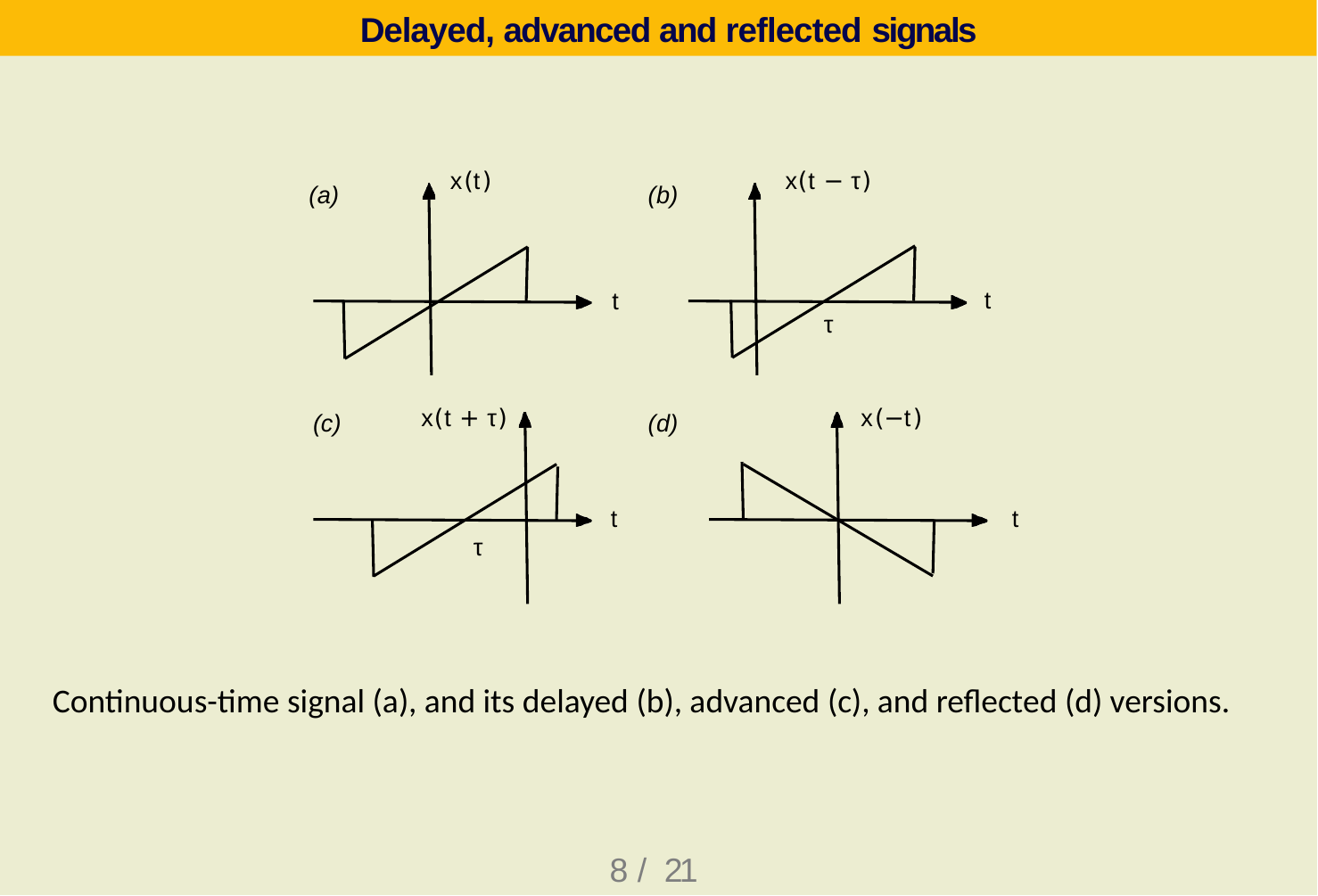

# Delayed, advanced and reflected signals
x(t)
x(t − τ)
(a)
(b)

t
t

τ
x(t + τ)
x(−t)
(c)
(d)

t
t

τ
Continuous-time signal (a), and its delayed (b), advanced (c), and reflected (d) versions.
8 / 21